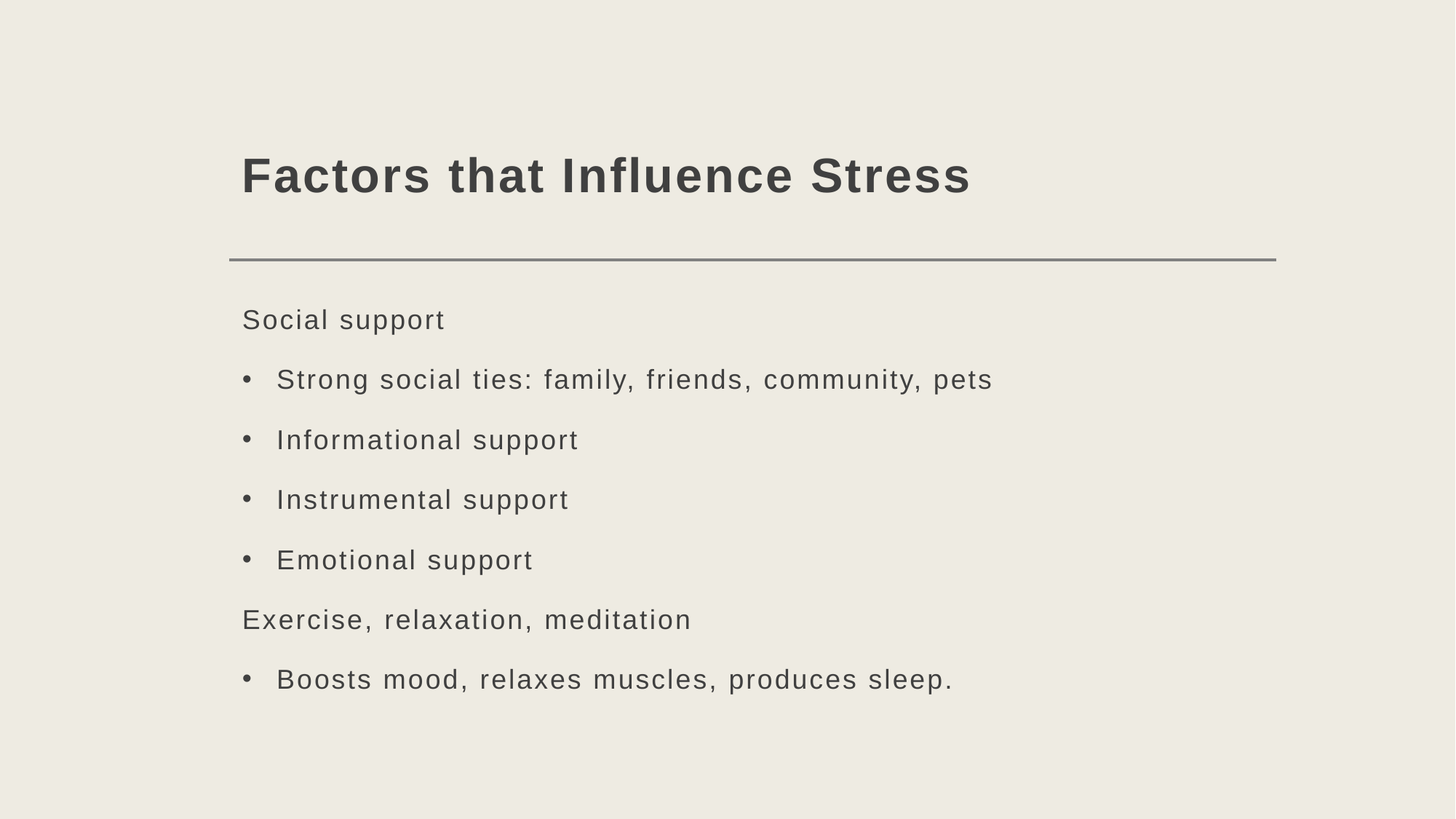

# Factors that Influence Stress
Social support
Strong social ties: family, friends, community, pets
Informational support
Instrumental support
Emotional support
Exercise, relaxation, meditation
Boosts mood, relaxes muscles, produces sleep.